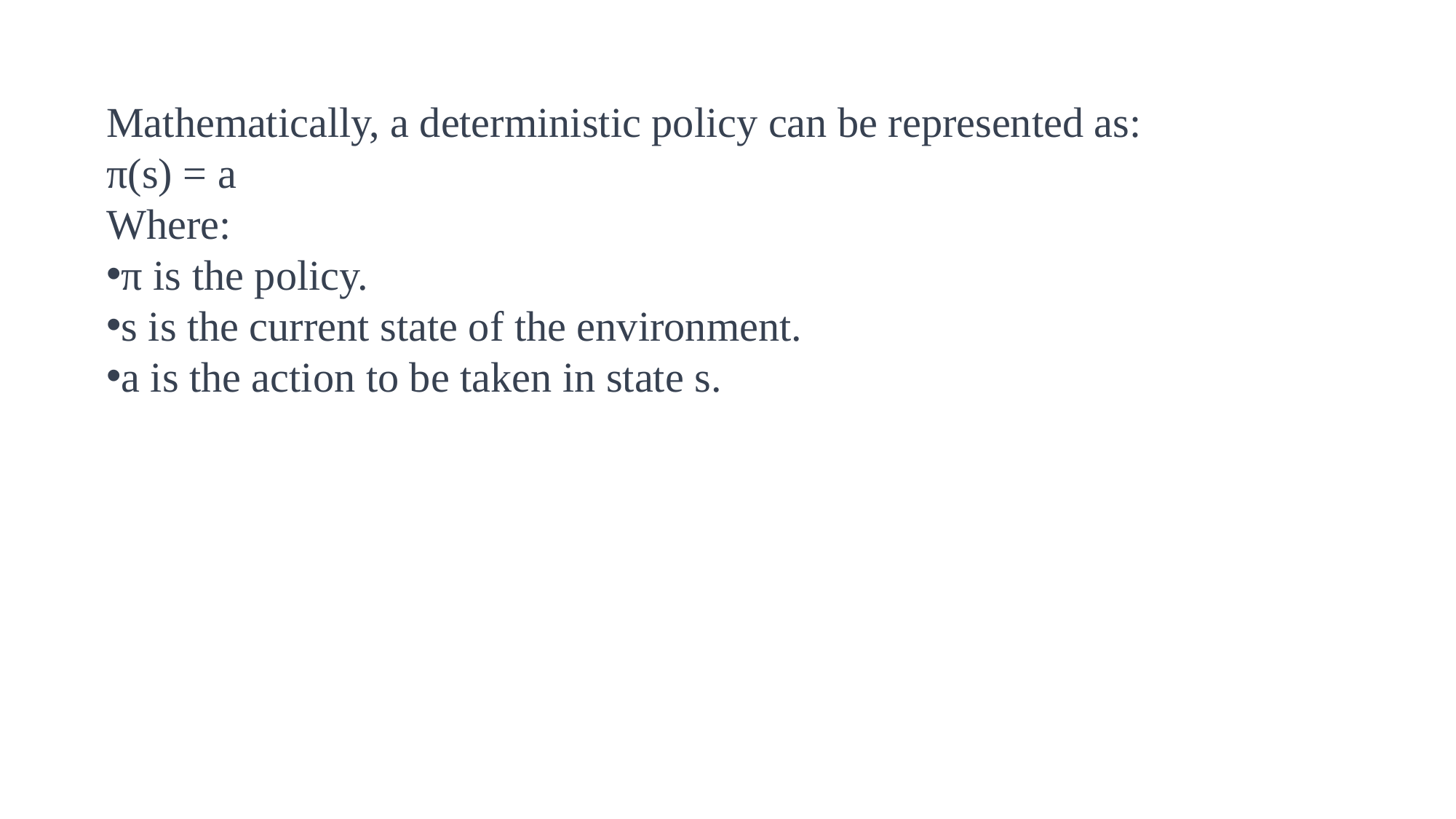

Mathematically, a deterministic policy can be represented as:
π(s) = a
Where:
π is the policy.
s is the current state of the environment.
a is the action to be taken in state s.